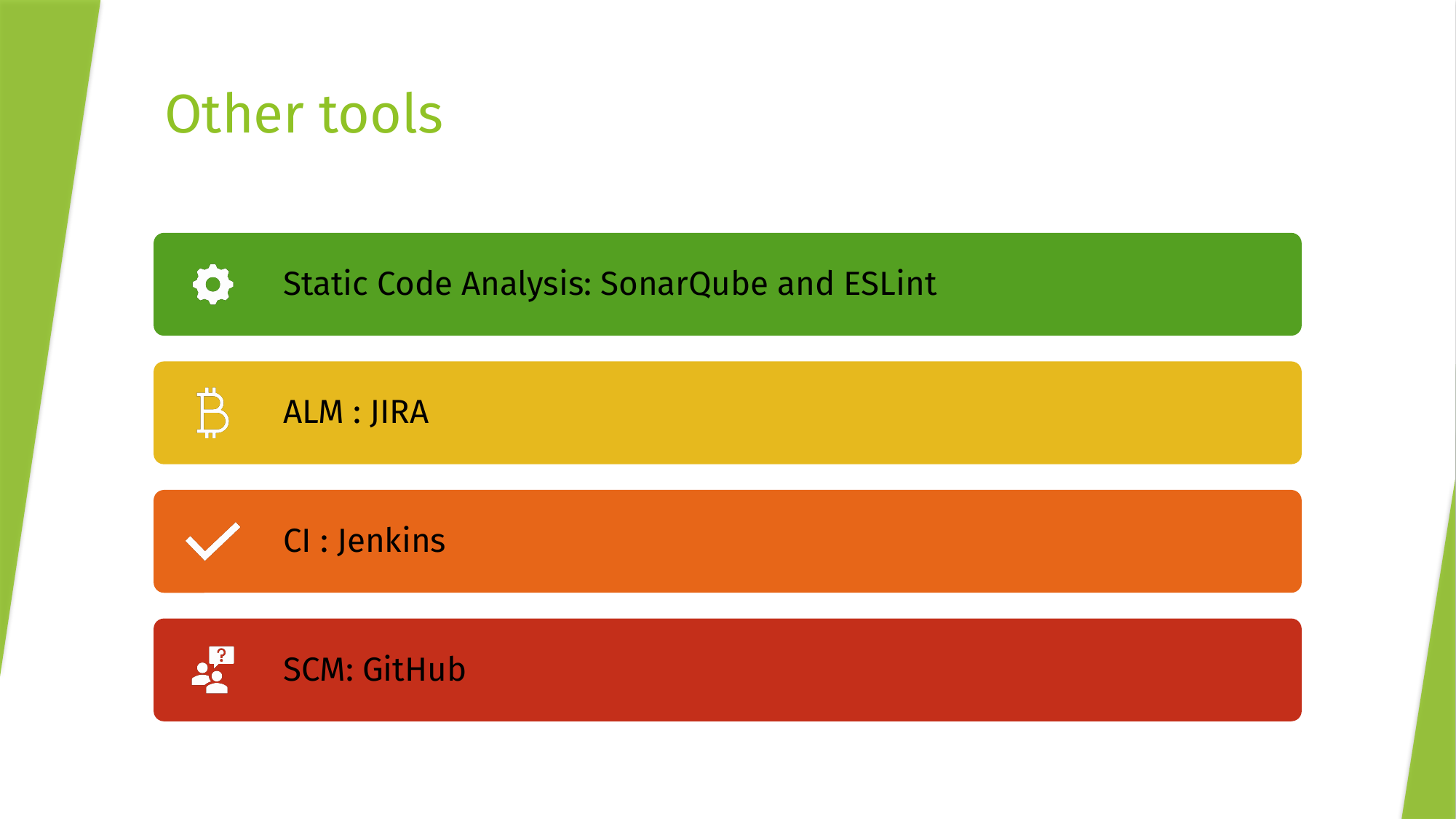

# Other tools

Static Code Analysis: SonarQube and ESLint
ALM : JIRA
CI : Jenkins
SCM: GitHub